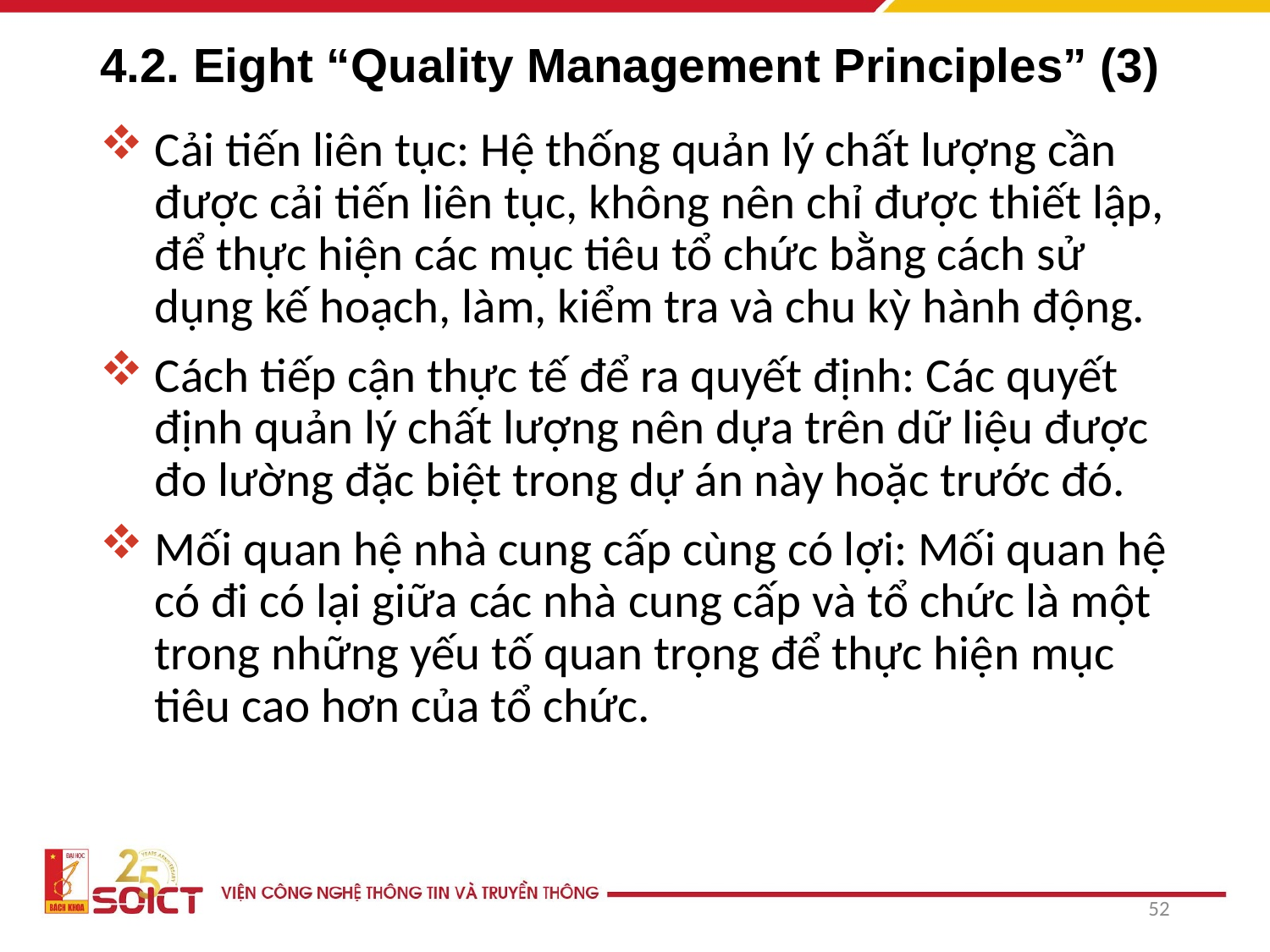

# 4.2. Eight “Quality Management Principles” (3)
Cải tiến liên tục: Hệ thống quản lý chất lượng cần được cải tiến liên tục, không nên chỉ được thiết lập, để thực hiện các mục tiêu tổ chức bằng cách sử dụng kế hoạch, làm, kiểm tra và chu kỳ hành động.
Cách tiếp cận thực tế để ra quyết định: Các quyết định quản lý chất lượng nên dựa trên dữ liệu được đo lường đặc biệt trong dự án này hoặc trước đó.
Mối quan hệ nhà cung cấp cùng có lợi: Mối quan hệ có đi có lại giữa các nhà cung cấp và tổ chức là một trong những yếu tố quan trọng để thực hiện mục tiêu cao hơn của tổ chức.

52